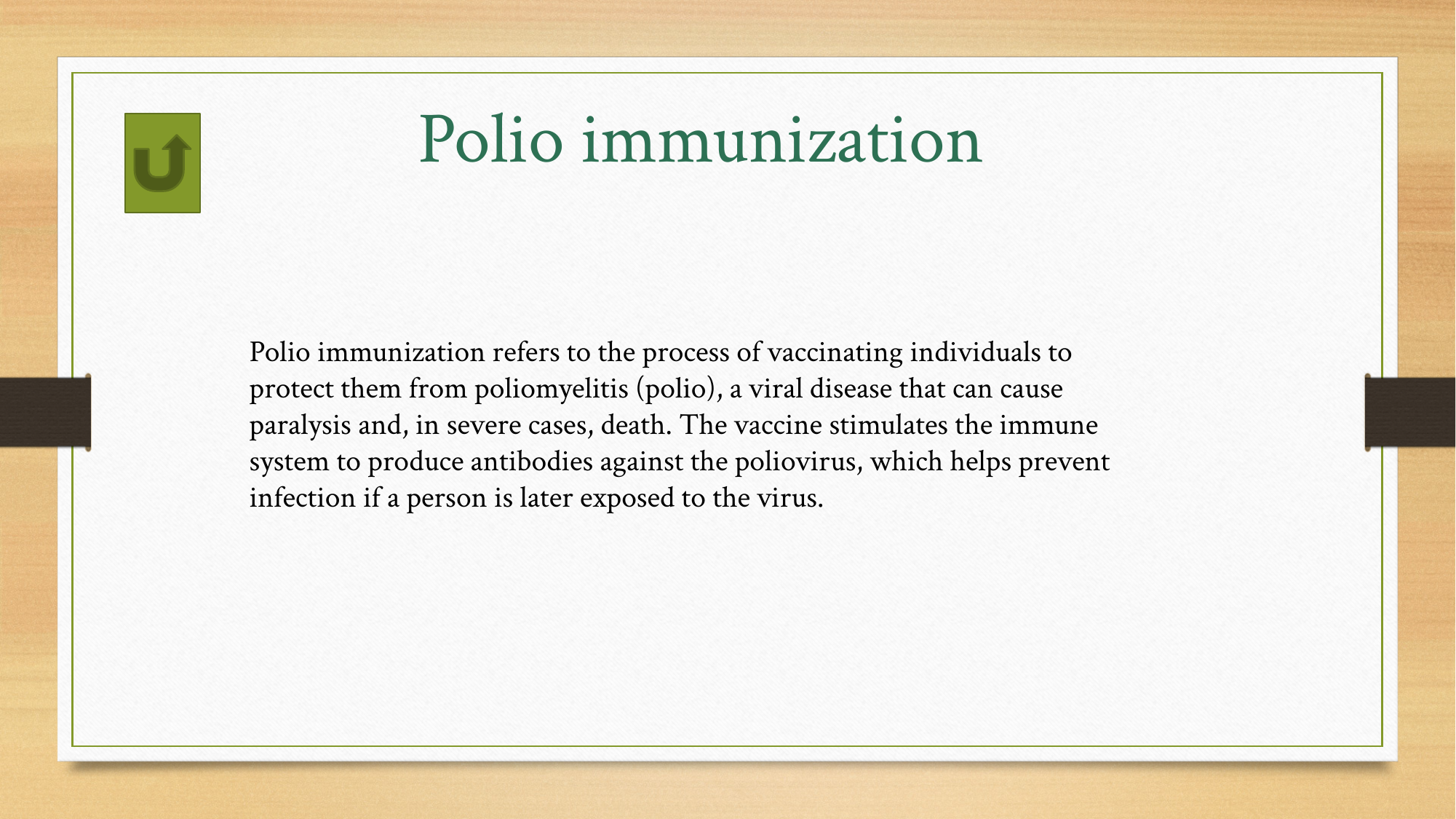

Polio immunization

Polio immunization refers to the process of vaccinating individuals to protect them from poliomyelitis (polio), a viral disease that can cause paralysis and, in severe cases, death. The vaccine stimulates the immune system to produce antibodies against the poliovirus, which helps prevent infection if a person is later exposed to the virus.